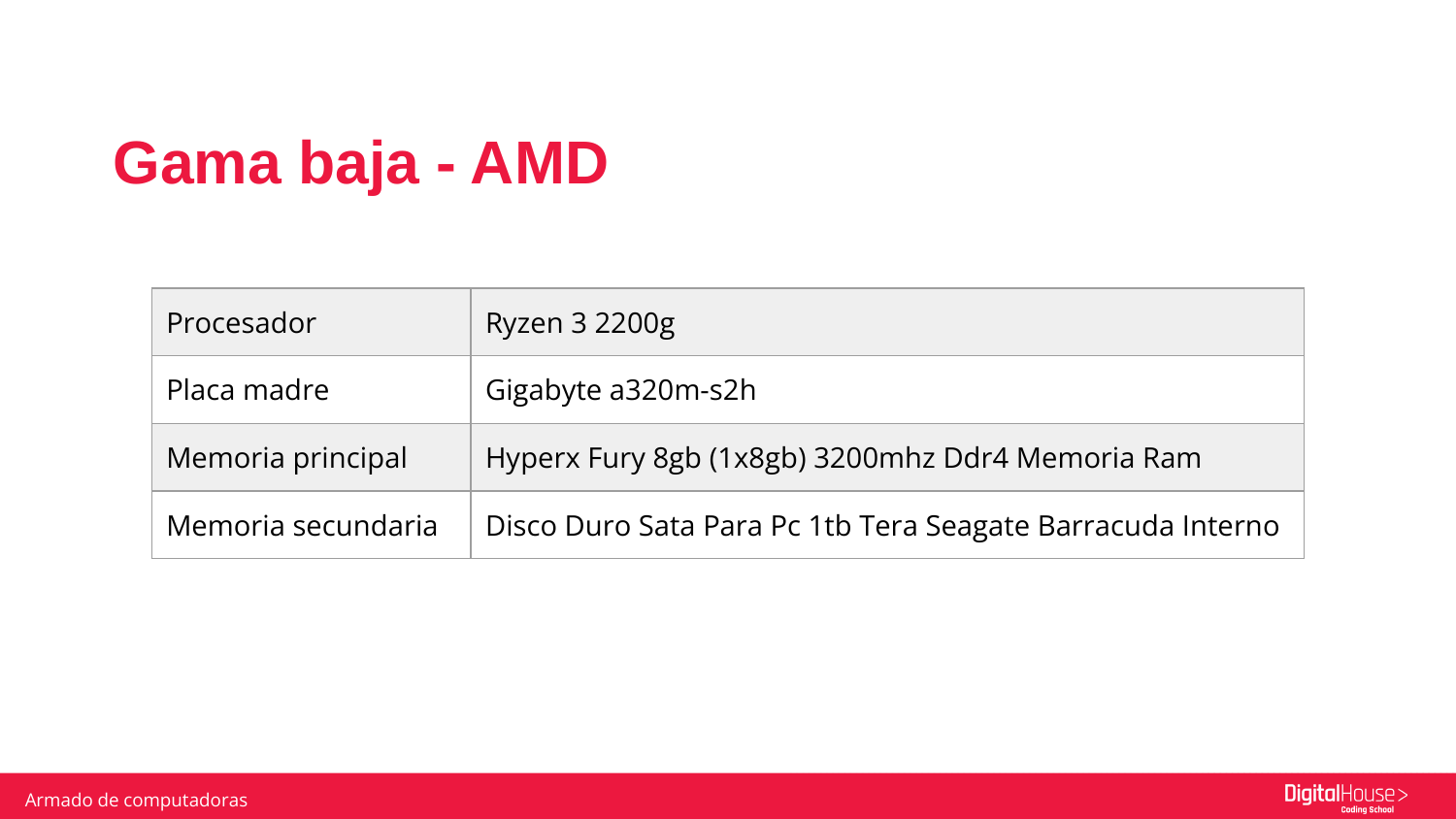

Gama baja - AMD

| Procesador | Ryzen 3 2200g |
| --- | --- |
| Placa madre | Gigabyte a320m-s2h |
| Memoria principal | Hyperx Fury 8gb (1x8gb) 3200mhz Ddr4 Memoria Ram |
| Memoria secundaria | Disco Duro Sata Para Pc 1tb Tera Seagate Barracuda Interno |